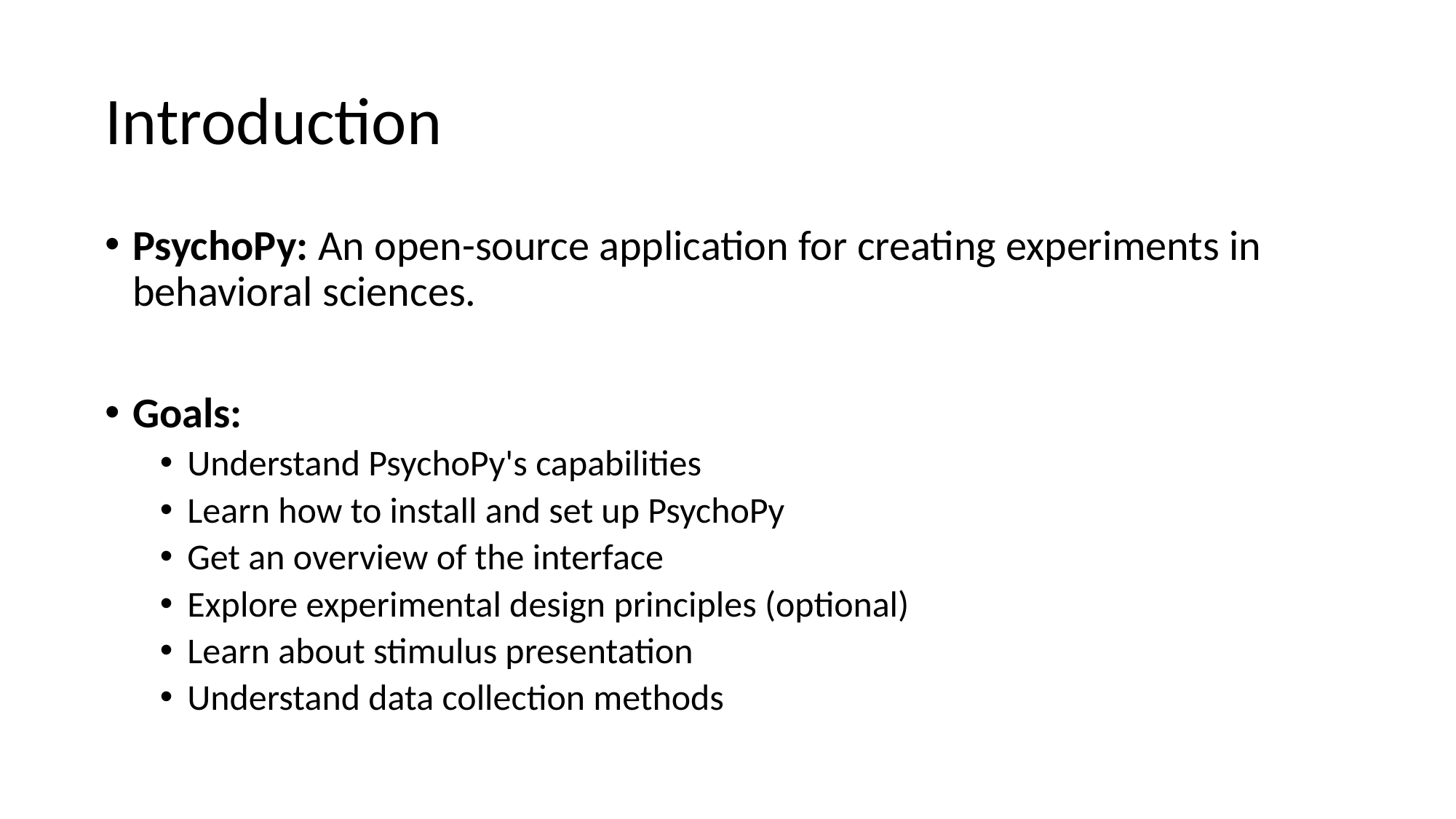

# Introduction
PsychoPy: An open-source application for creating experiments in behavioral sciences.

Goals:
Understand PsychoPy's capabilities
Learn how to install and set up PsychoPy
Get an overview of the interface
Explore experimental design principles (optional)
Learn about stimulus presentation
Understand data collection methods